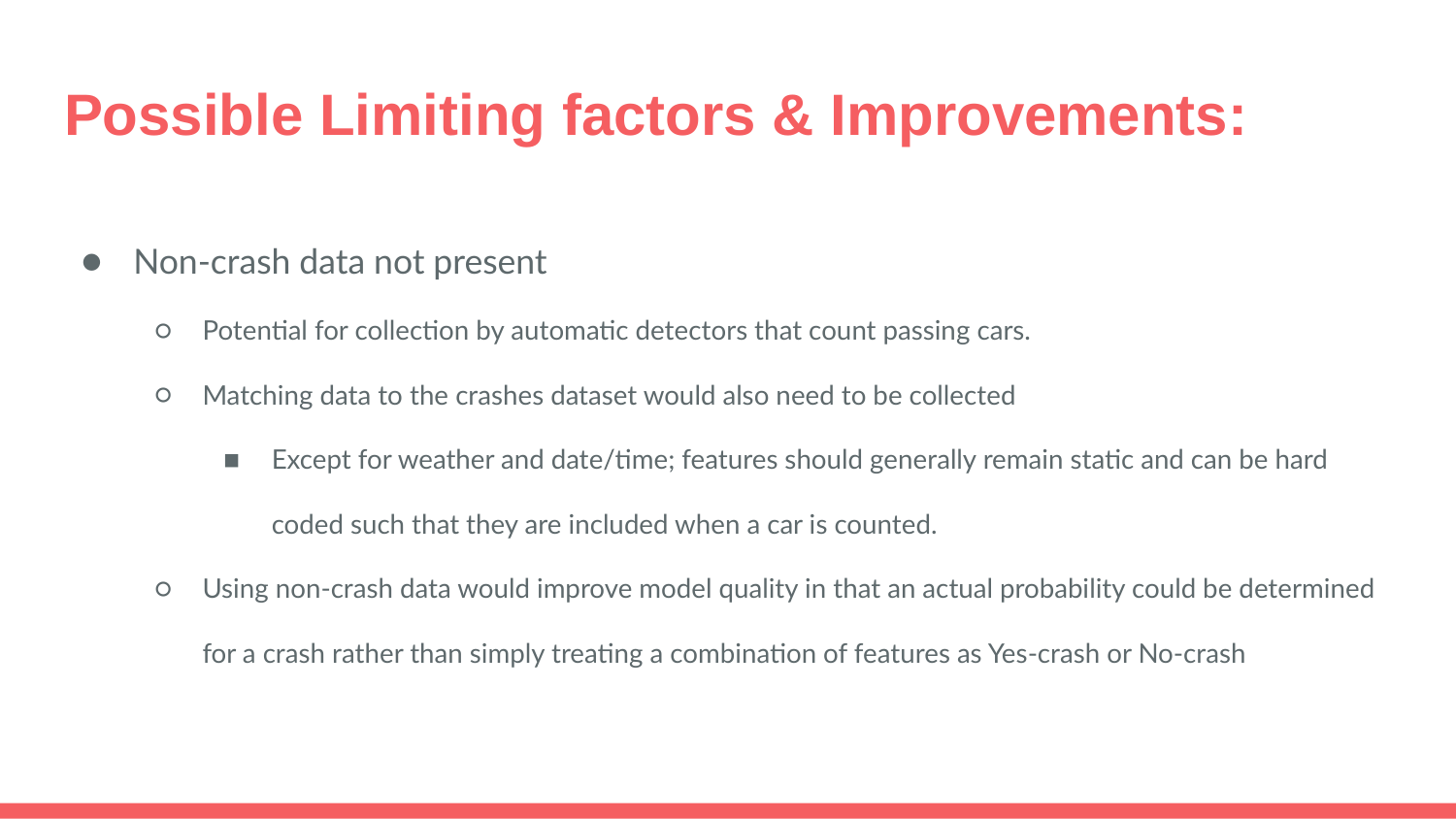

# Possible Limiting factors & Improvements:

Non-crash data not present
Potential for collection by automatic detectors that count passing cars.
Matching data to the crashes dataset would also need to be collected
Except for weather and date/time; features should generally remain static and can be hard coded such that they are included when a car is counted.
Using non-crash data would improve model quality in that an actual probability could be determined for a crash rather than simply treating a combination of features as Yes-crash or No-crash